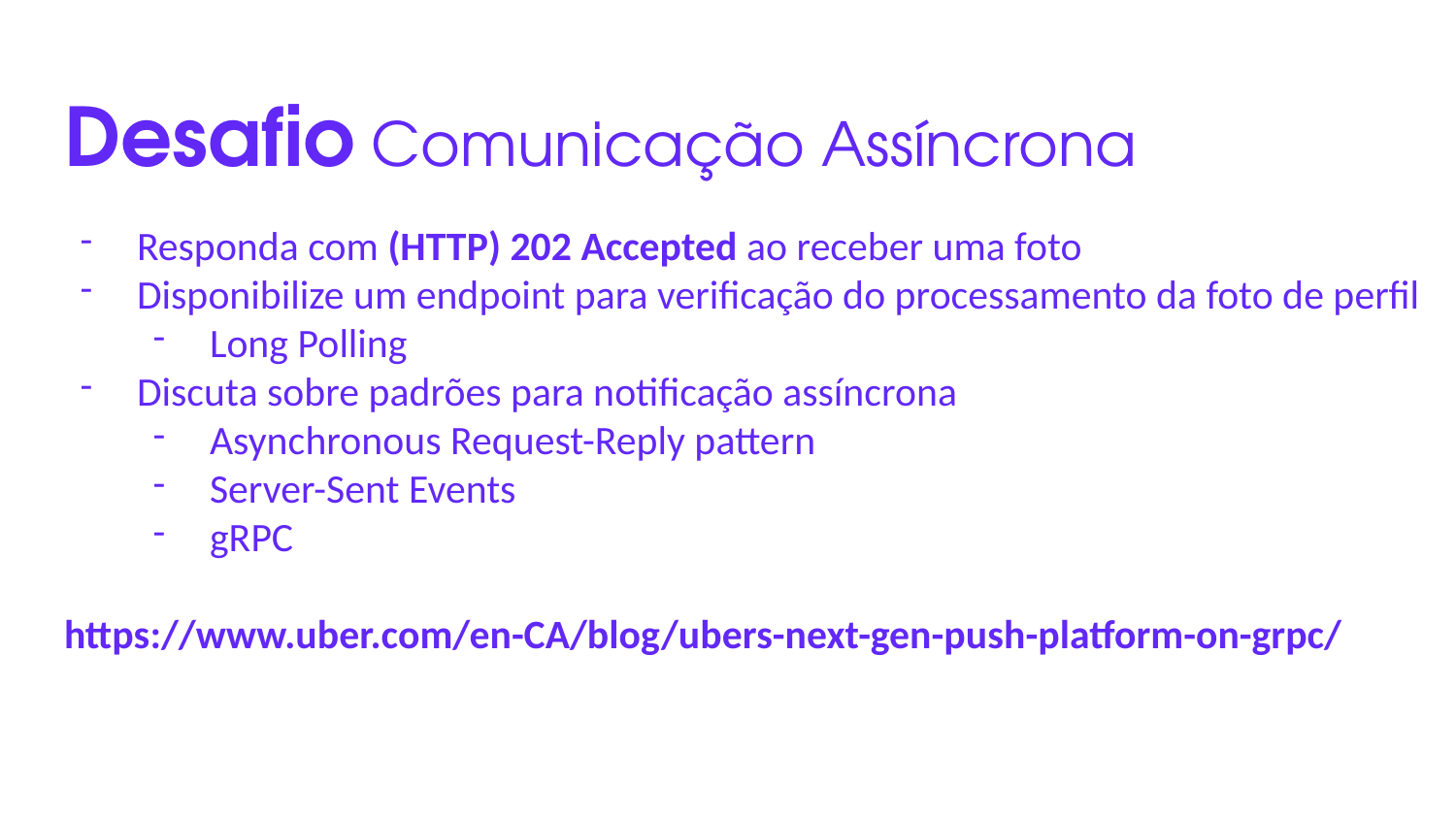

# Desafio Comunicação Assíncrona

Responda com (HTTP) 202 Accepted ao receber uma foto
Disponibilize um endpoint para verificação do processamento da foto de perfil
Long Polling
Discuta sobre padrões para notificação assíncrona
Asynchronous Request-Reply pattern
Server-Sent Events
gRPC

https://www.uber.com/en-CA/blog/ubers-next-gen-push-platform-on-grpc/